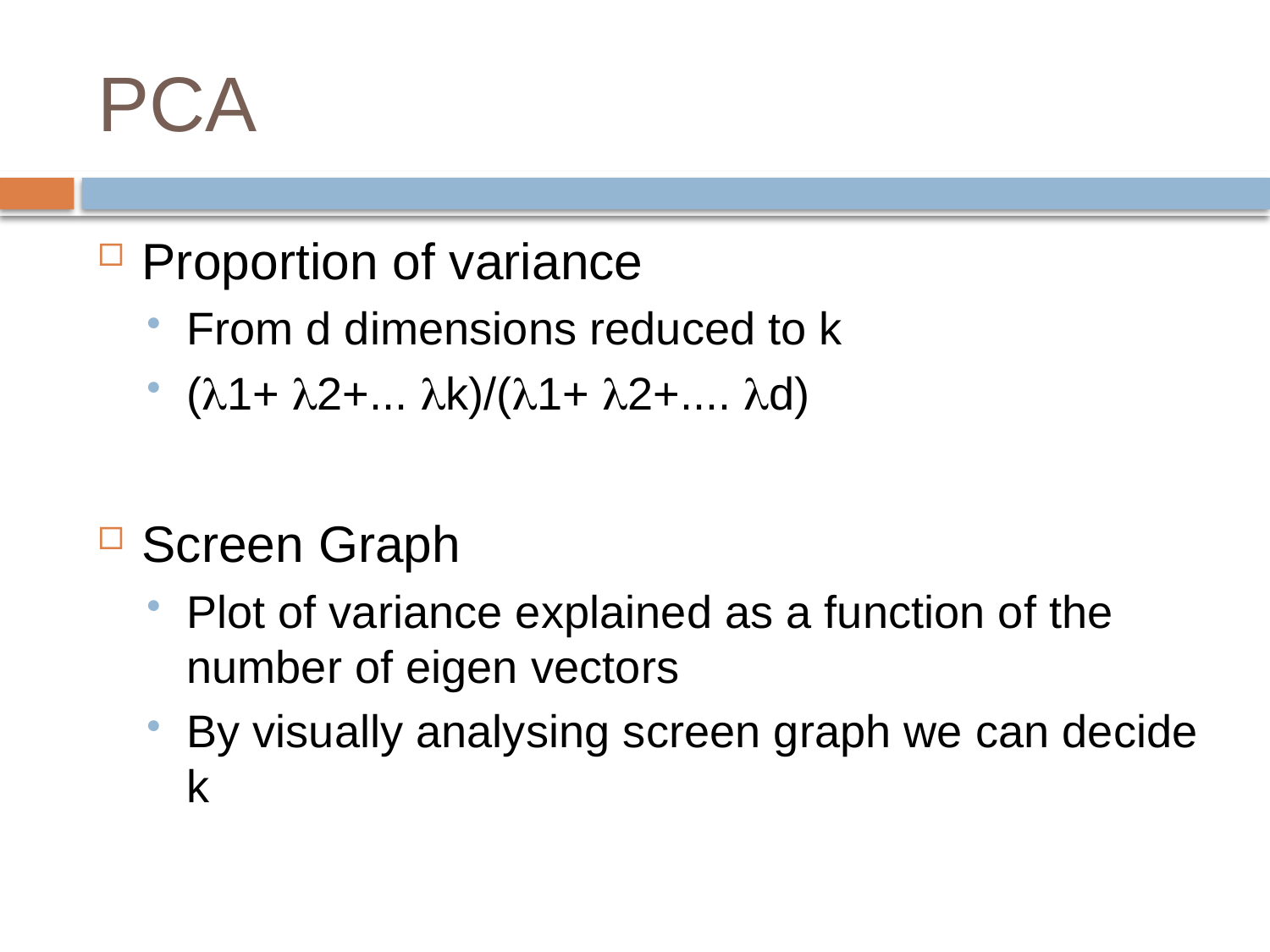

# PCA
Proportion of variance
From d dimensions reduced to k
(λ1+ λ2+... λk)/(λ1+ λ2+.... λd)

Screen Graph
Plot of variance explained as a function of the number of eigen vectors
By visually analysing screen graph we can decide k